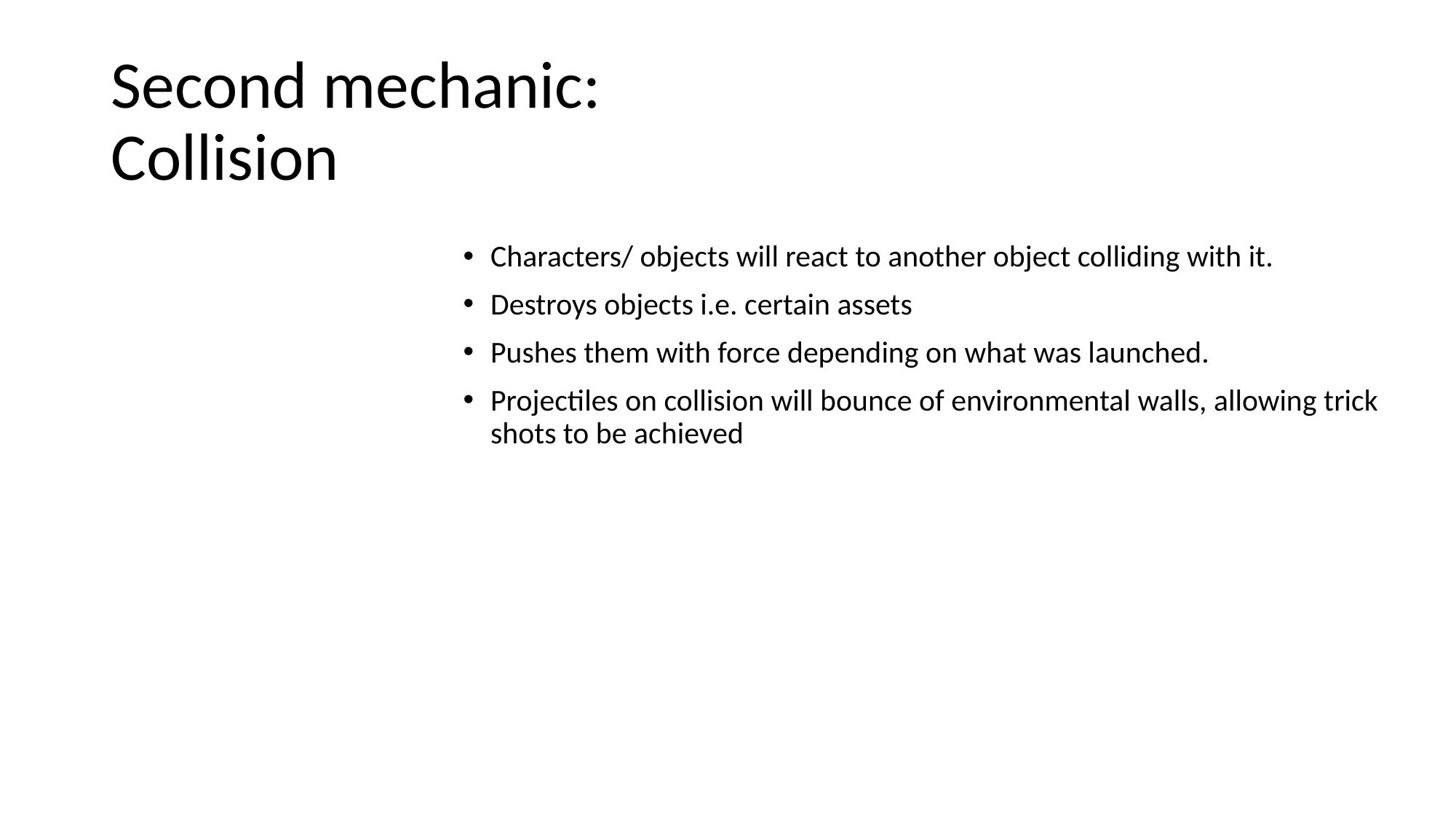

# Second mechanic: Collision
Characters/ objects will react to another object colliding with it.
Destroys objects i.e. certain assets
Pushes them with force depending on what was launched.
Projectiles on collision will bounce of environmental walls, allowing trick shots to be achieved